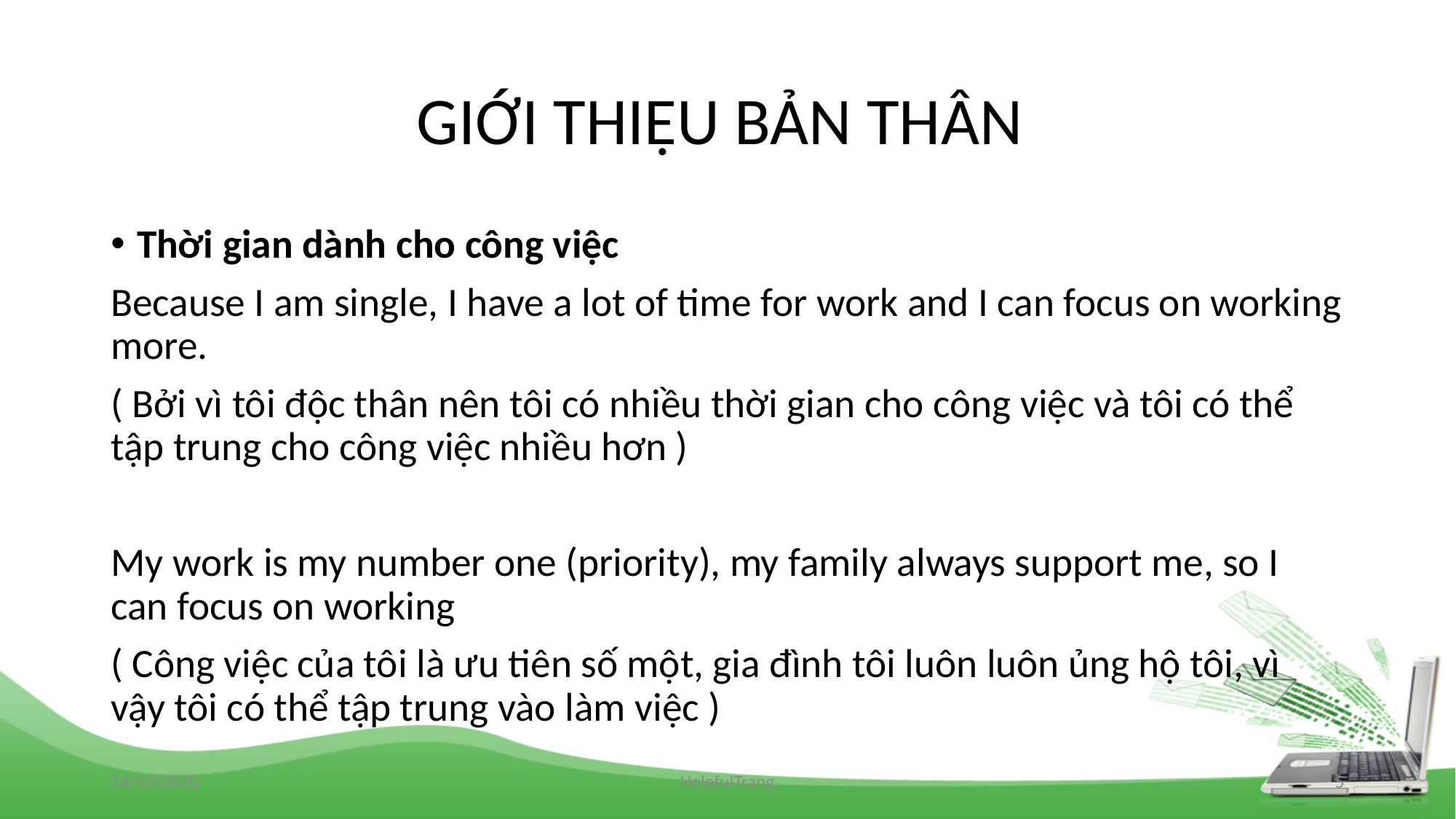

# GIỚI THIỆU BẢN THÂN
Thời gian dành cho công việc
Because I am single, I have a lot of time for work and I can focus on working more.
( Bởi vì tôi độc thân nên tôi có nhiều thời gian cho công việc và tôi có thể tập trung cho công việc nhiều hơn )

My work is my number one (priority), my family always support me, so I can focus on working
( Công việc của tôi là ưu tiên số một, gia đình tôi luôn luôn ủng hộ tôi, vì vậy tôi có thể tập trung vào làm việc )
14/10/2020
HelpfulTrang
5